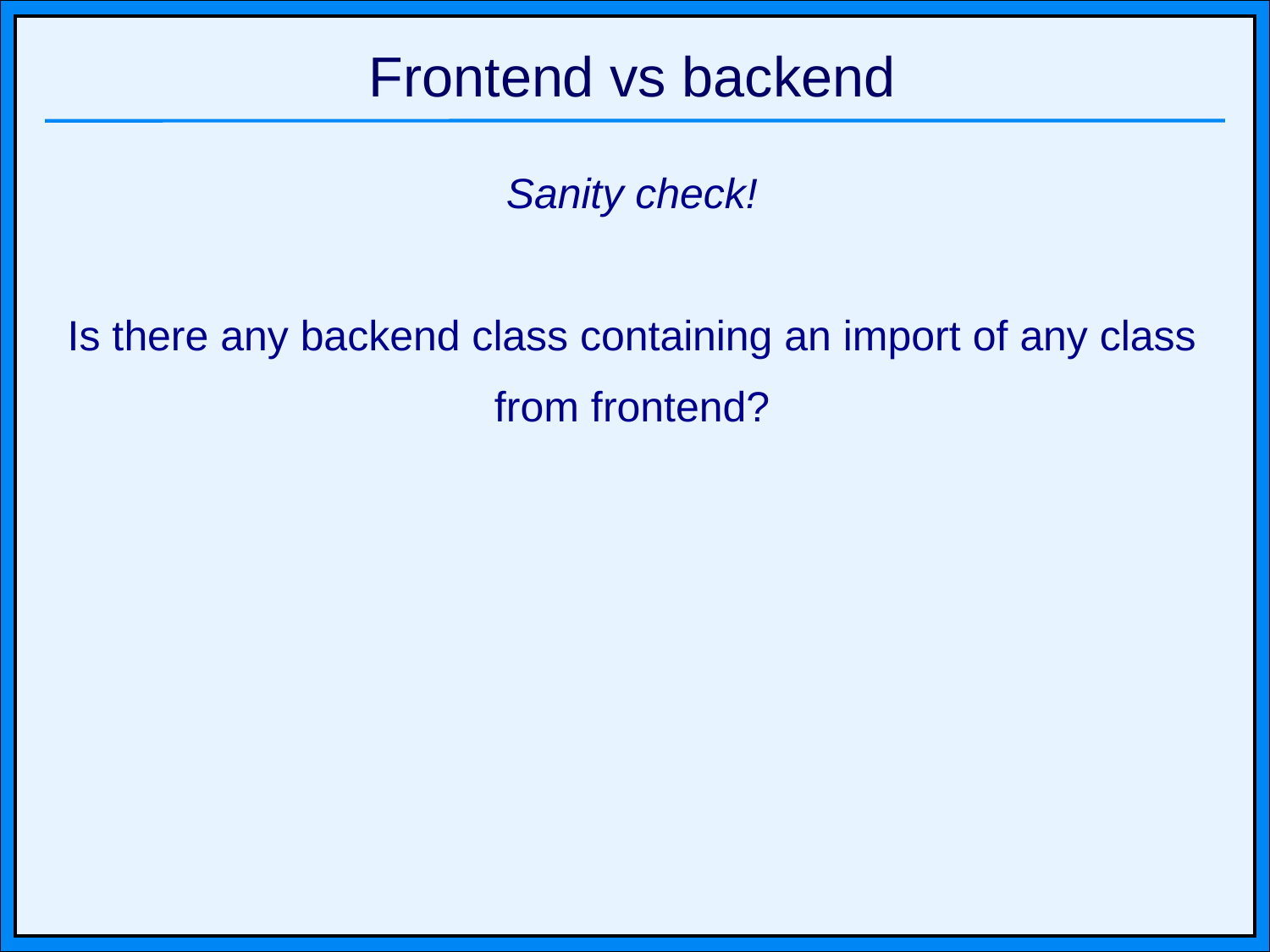

# Frontend vs backend

Sanity check!

Is there any backend class containing an import of any class from frontend?